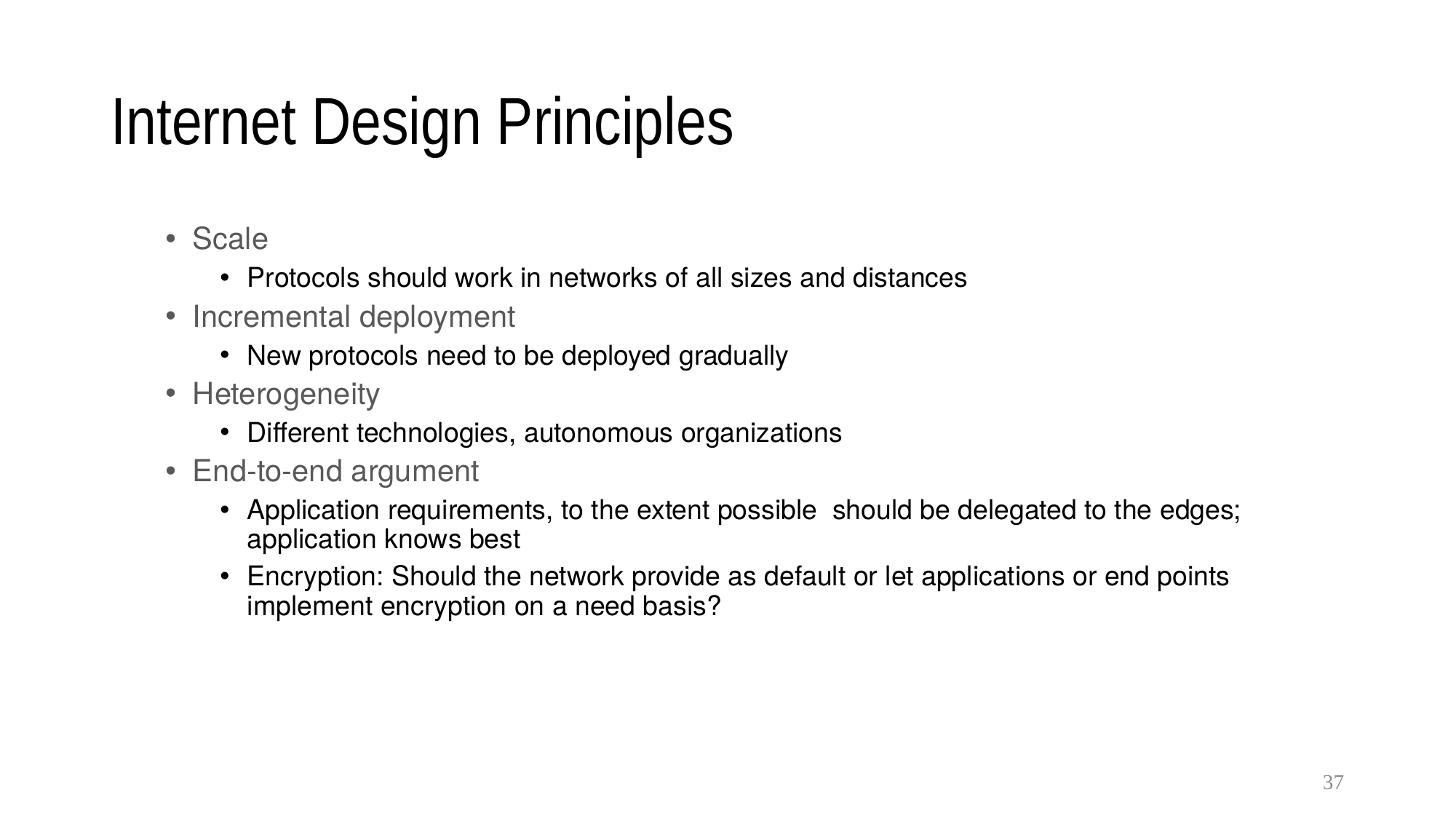

# Internet Design Principles
Scale
Protocols should work in networks of all sizes and distances
Incremental deployment
New protocols need to be deployed gradually
Heterogeneity
Different technologies, autonomous organizations
End-to-end argument
Application requirements, to the extent possible  should be delegated to the edges; application knows best
Encryption: Should the network provide as default or let applications or end points implement encryption on a need basis?
37